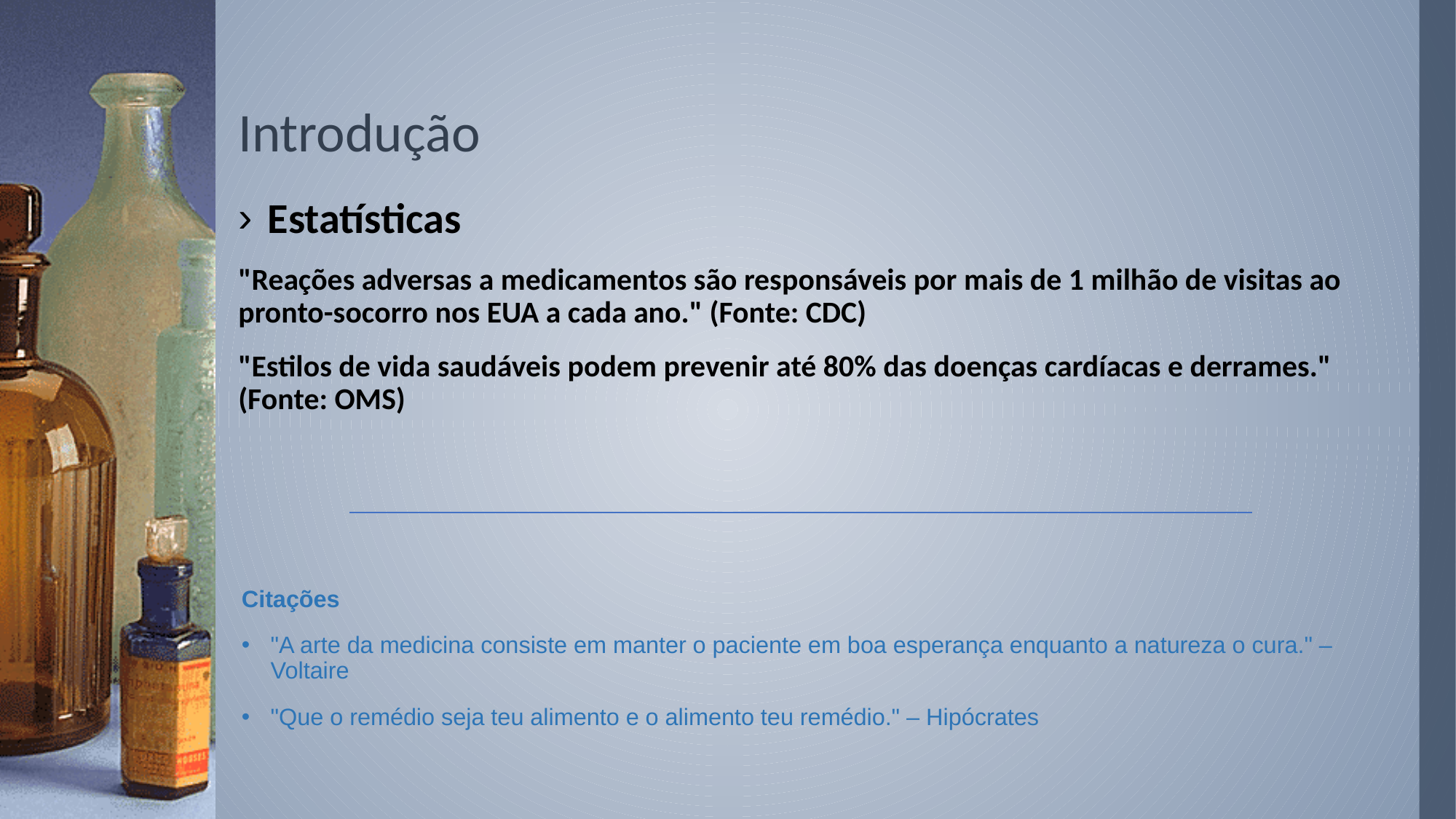

# Introdução
Estatísticas
"Reações adversas a medicamentos são responsáveis por mais de 1 milhão de visitas ao pronto-socorro nos EUA a cada ano." (Fonte: CDC)
"Estilos de vida saudáveis podem prevenir até 80% das doenças cardíacas e derrames." (Fonte: OMS)
Citações
"A arte da medicina consiste em manter o paciente em boa esperança enquanto a natureza o cura." – Voltaire
"Que o remédio seja teu alimento e o alimento teu remédio." – Hipócrates